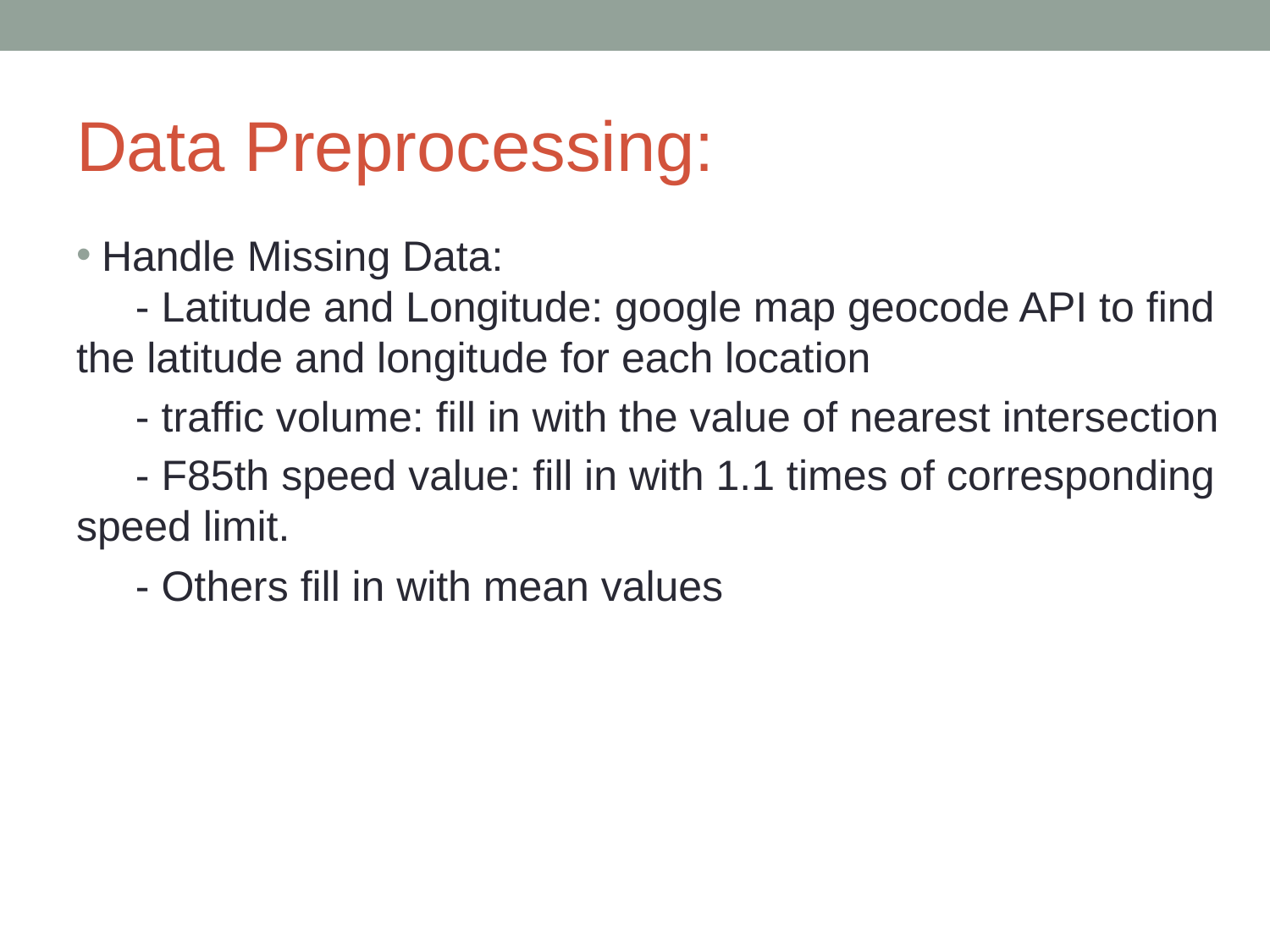

# Data Preprocessing:
Handle Missing Data:
     - Latitude and Longitude: google map geocode API to find the latitude and longitude for each location
     - traffic volume: fill in with the value of nearest intersection
     - F85th speed value: fill in with 1.1 times of corresponding speed limit.
     - Others fill in with mean values